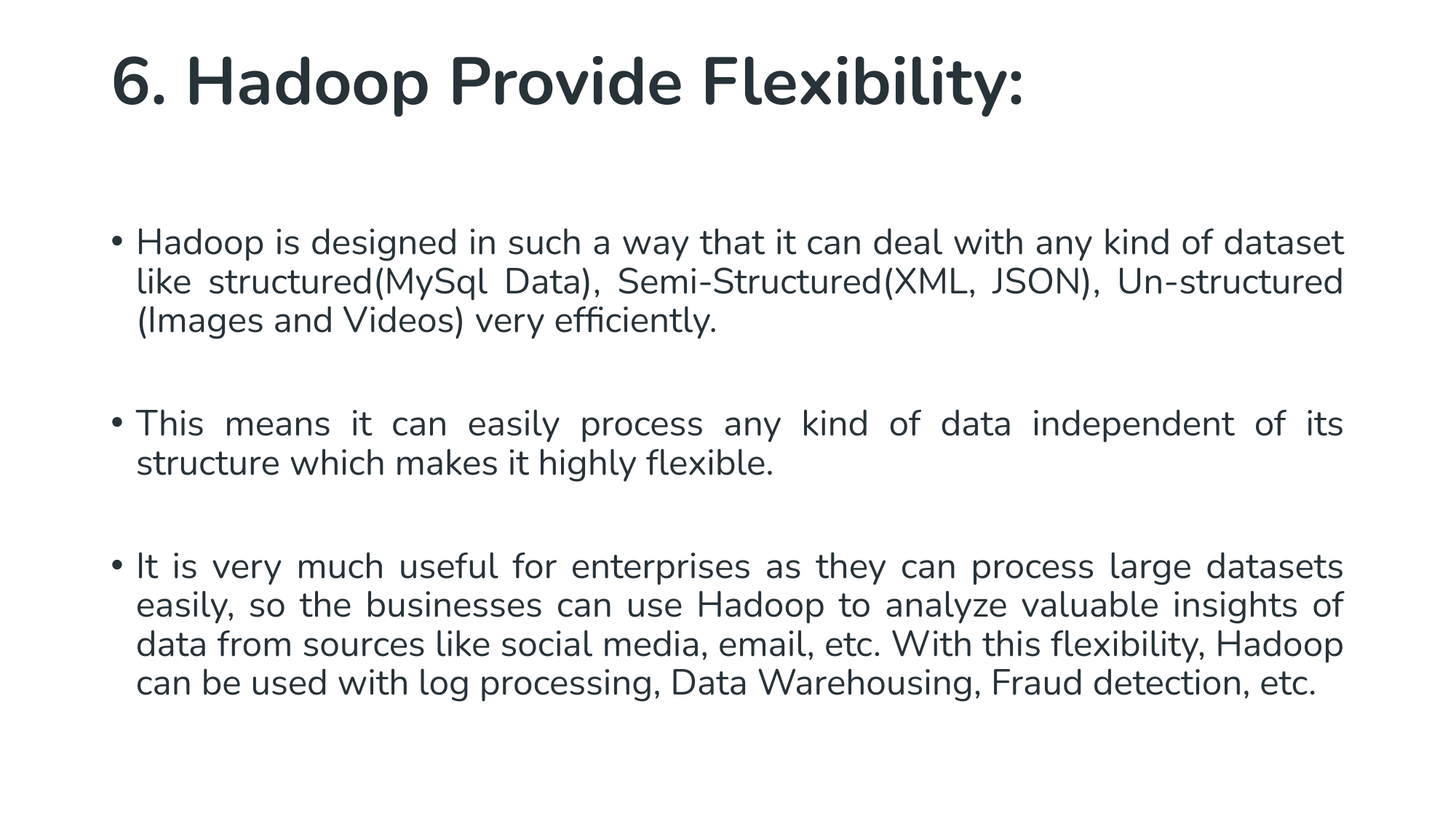

# 6. Hadoop Provide Flexibility:
Hadoop is designed in such a way that it can deal with any kind of dataset like structured(MySql Data), Semi-Structured(XML, JSON), Un-structured (Images and Videos) very efficiently.

This means it can easily process any kind of data independent of its structure which makes it highly flexible.

It is very much useful for enterprises as they can process large datasets easily, so the businesses can use Hadoop to analyze valuable insights of data from sources like social media, email, etc. With this flexibility, Hadoop can be used with log processing, Data Warehousing, Fraud detection, etc.